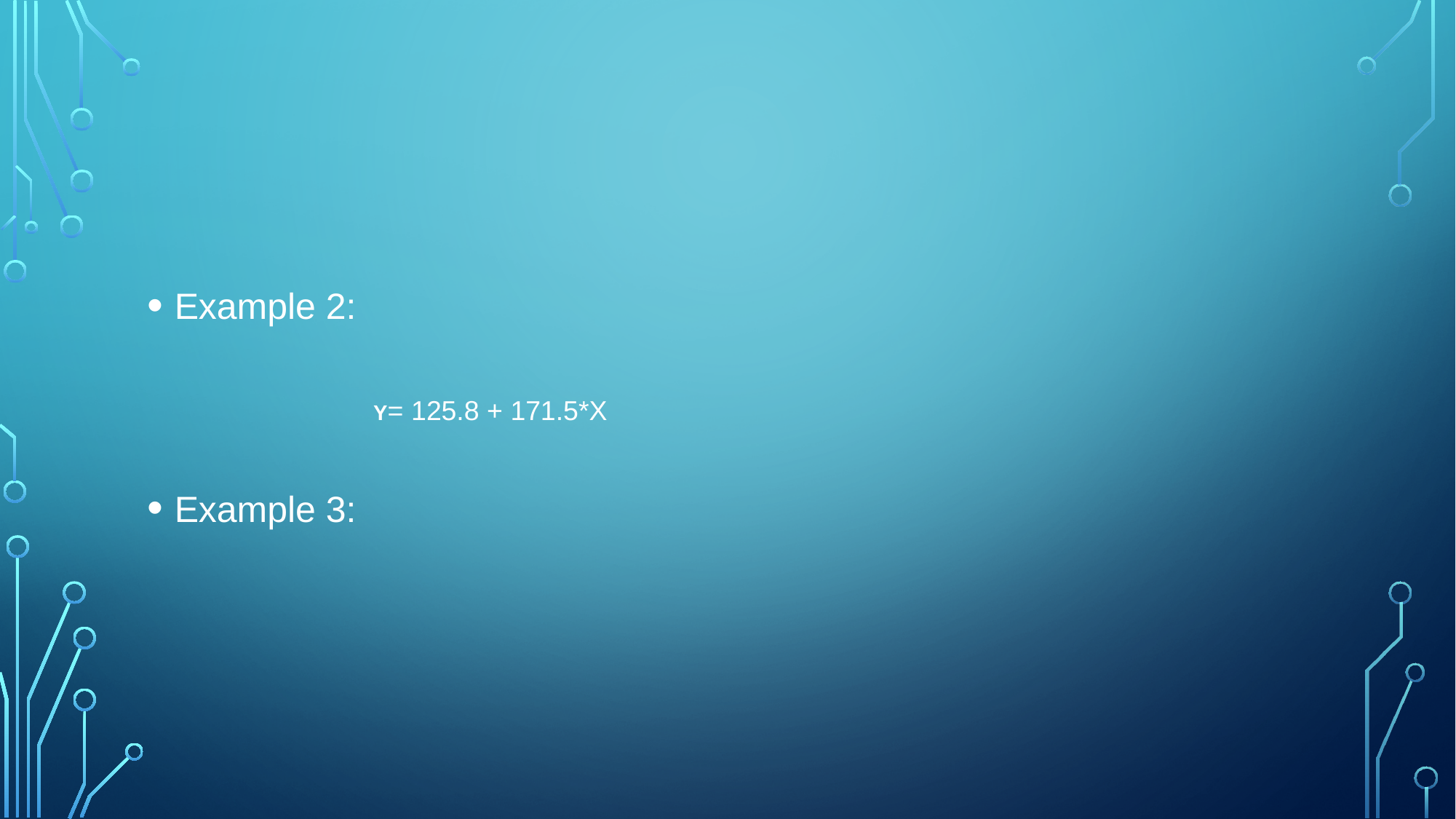

#
Example 2:

Example 3:
Y= 125.8 + 171.5*X